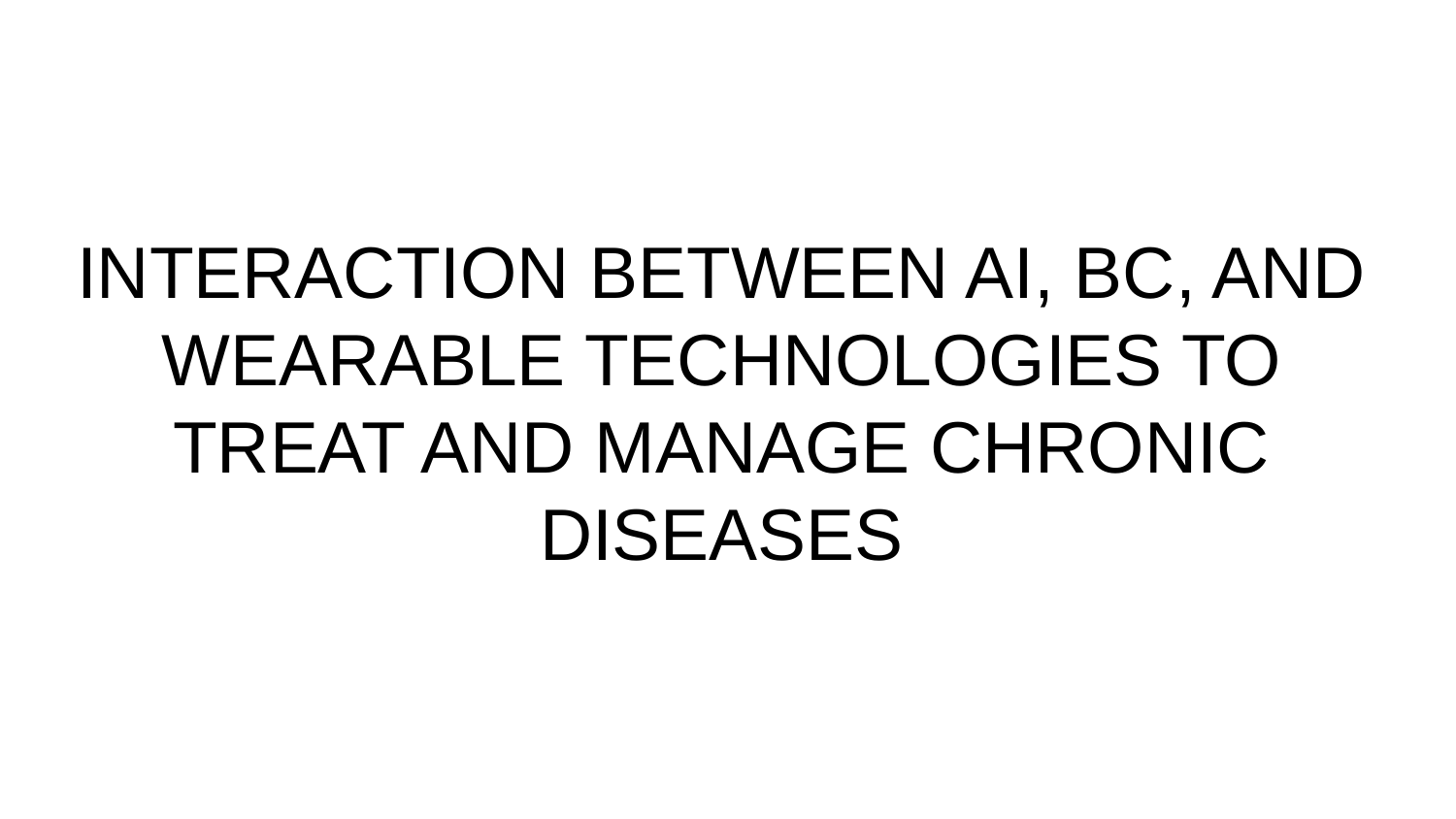

# INTERACTION BETWEEN AI, BC, AND WEARABLE TECHNOLOGIES TO TREAT AND MANAGE CHRONIC DISEASES